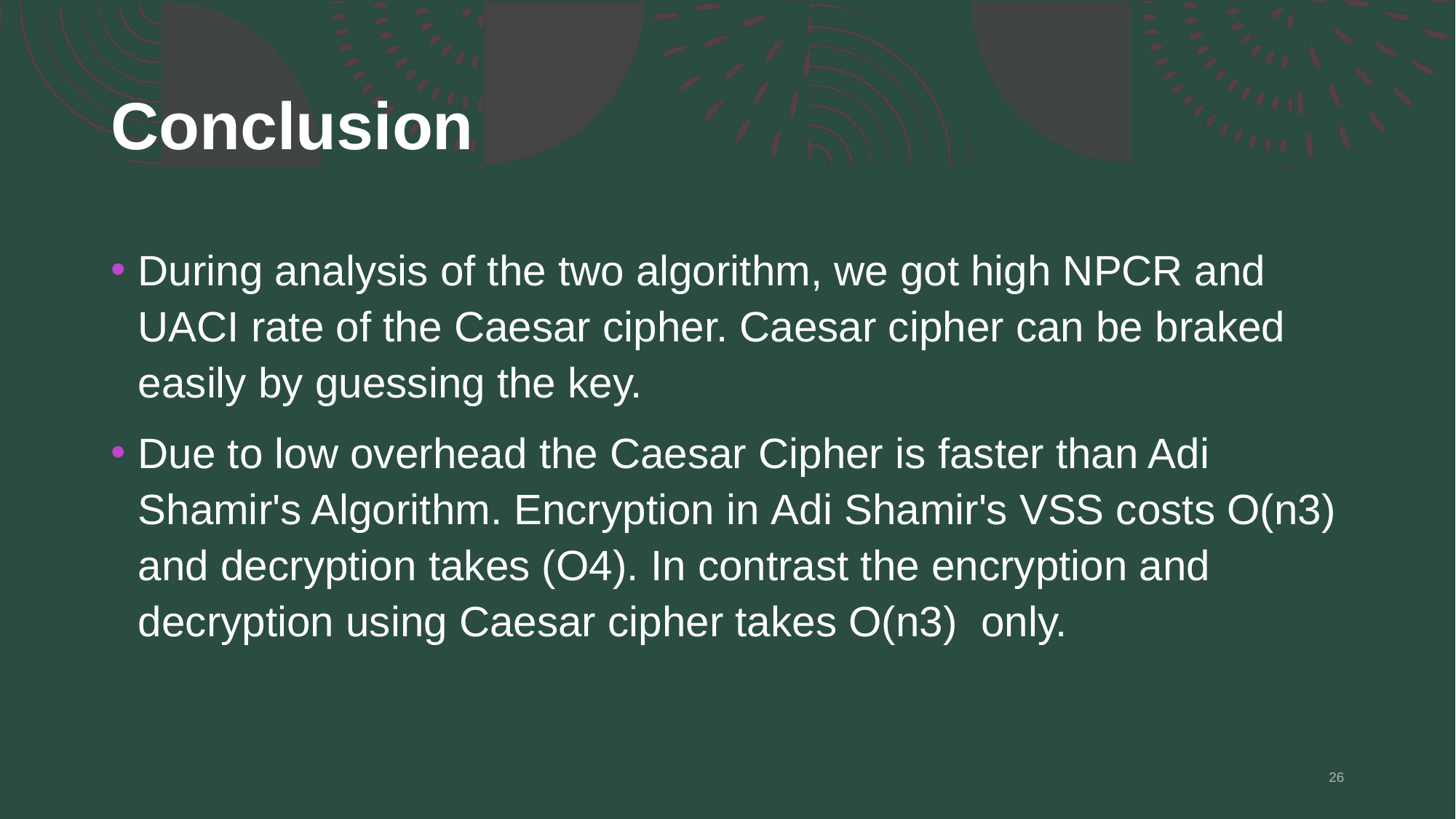

# Conclusion
During analysis of the two algorithm, we got high NPCR and UACI rate of the Caesar cipher. Caesar cipher can be braked easily by guessing the key.
Due to low overhead the Caesar Cipher is faster than Adi Shamir's Algorithm. Encryption in Adi Shamir's VSS costs O(n3) and decryption takes (O4). In contrast the encryption and decryption using Caesar cipher takes O(n3)  only.

26